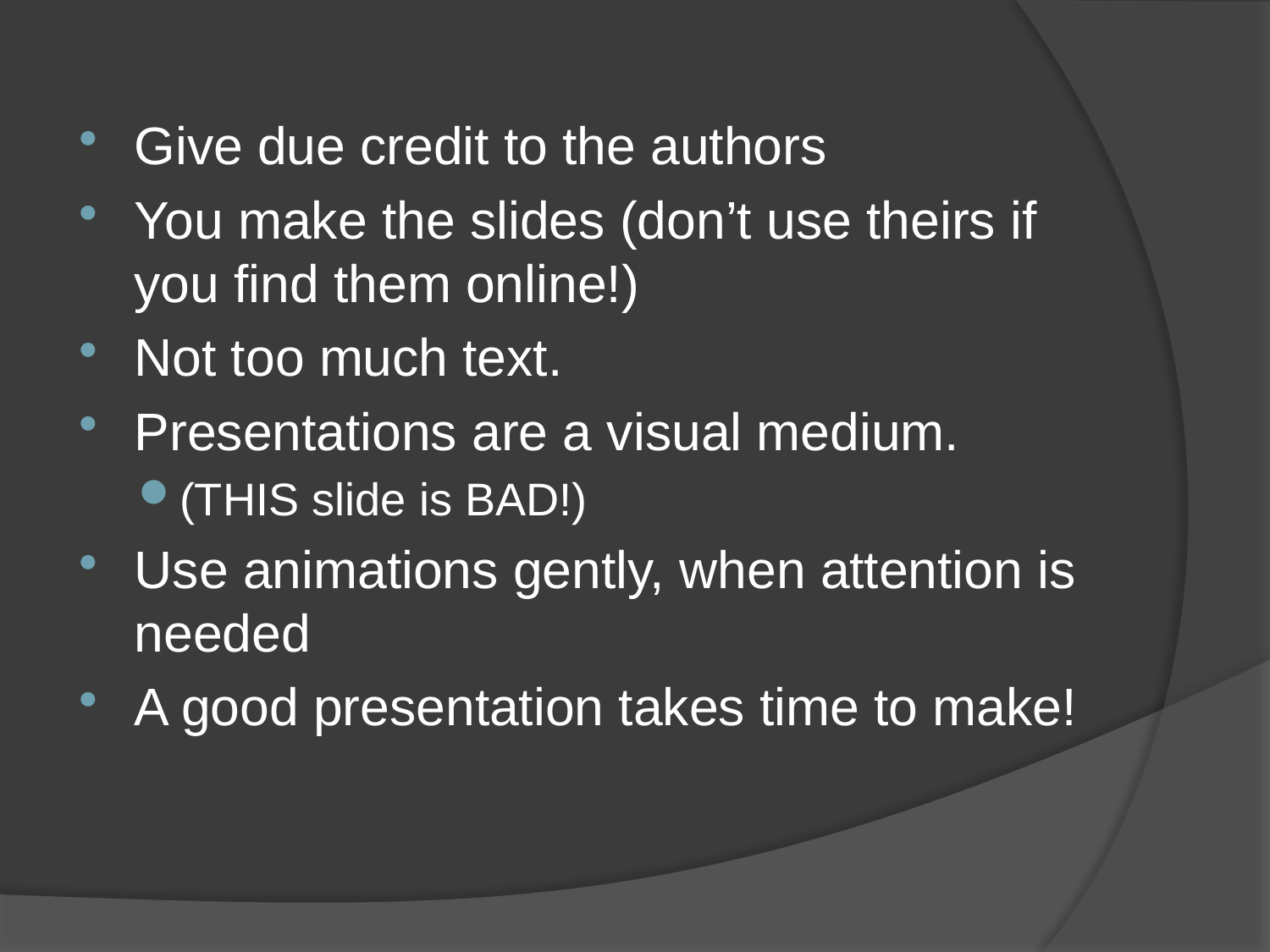

Give due credit to the authors
You make the slides (don’t use theirs if you find them online!)
Not too much text.
Presentations are a visual medium.
(THIS slide is BAD!)
Use animations gently, when attention is needed
A good presentation takes time to make!